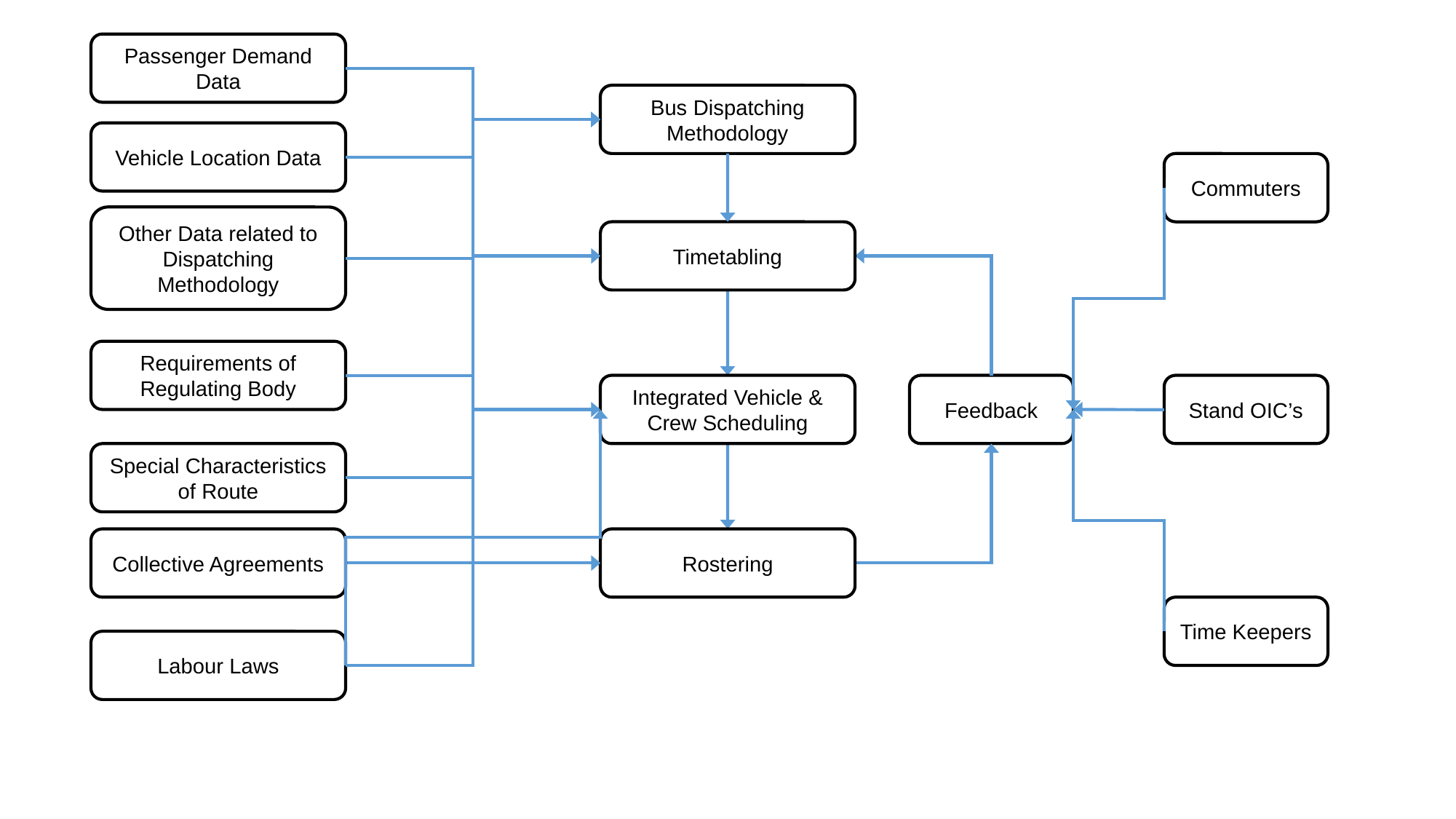

Passenger Demand Data
Vehicle Location Data
Other Data related to Dispatching Methodology
Bus Dispatching Methodology
Timetabling
Integrated Vehicle & Crew Scheduling
Rostering
Commuters
Stand OIC’s
Time Keepers
Requirements of Regulating Body
Special Characteristics of Route
Feedback
Collective Agreements
Labour Laws